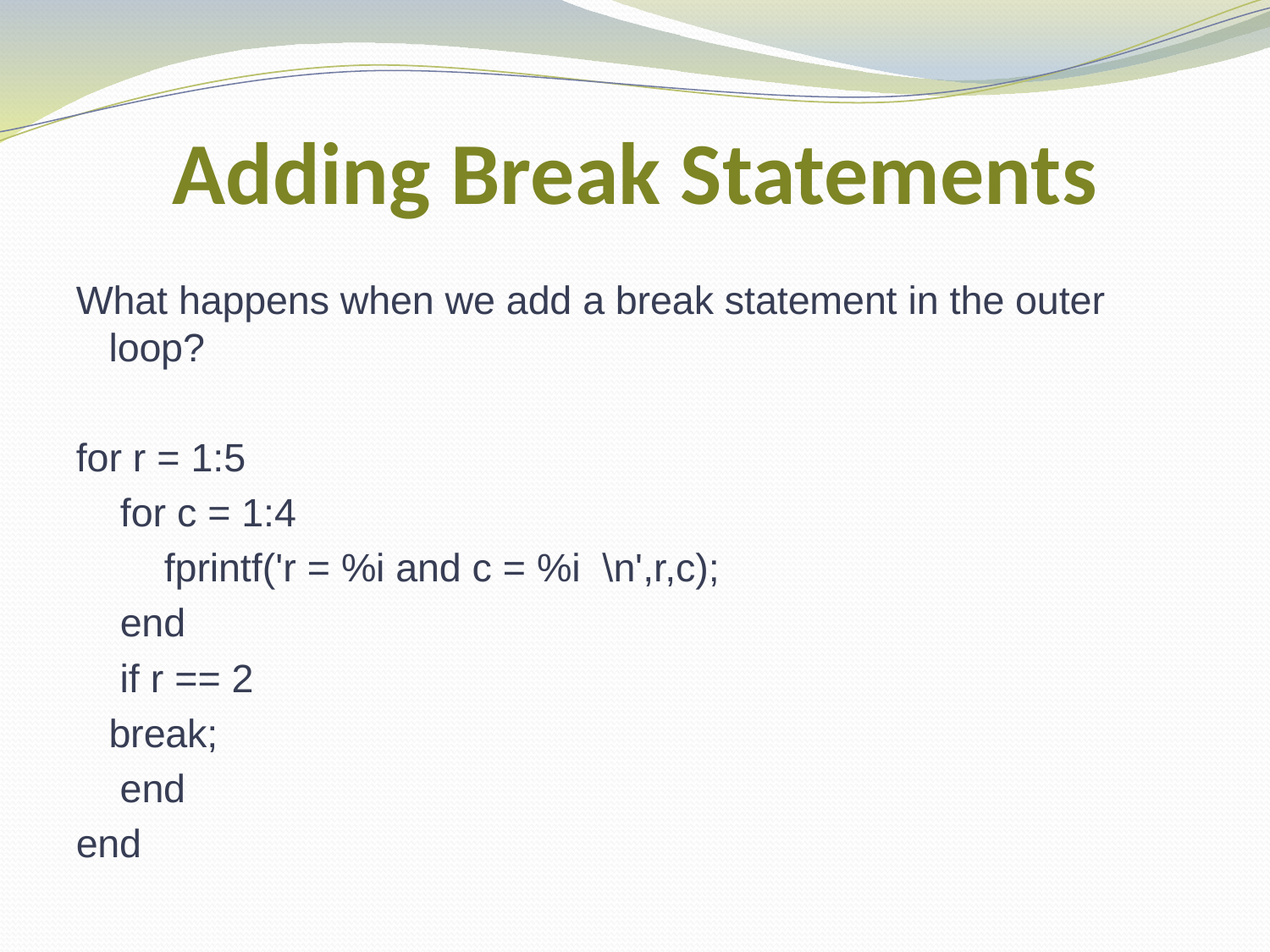

# Adding Break Statements
What happens when we add a break statement in the outer loop?

for r = 1:5
    for c = 1:4
        fprintf('r = %i and c = %i  \n',r,c);
    end
	 if r == 2
		break;
	 end
end